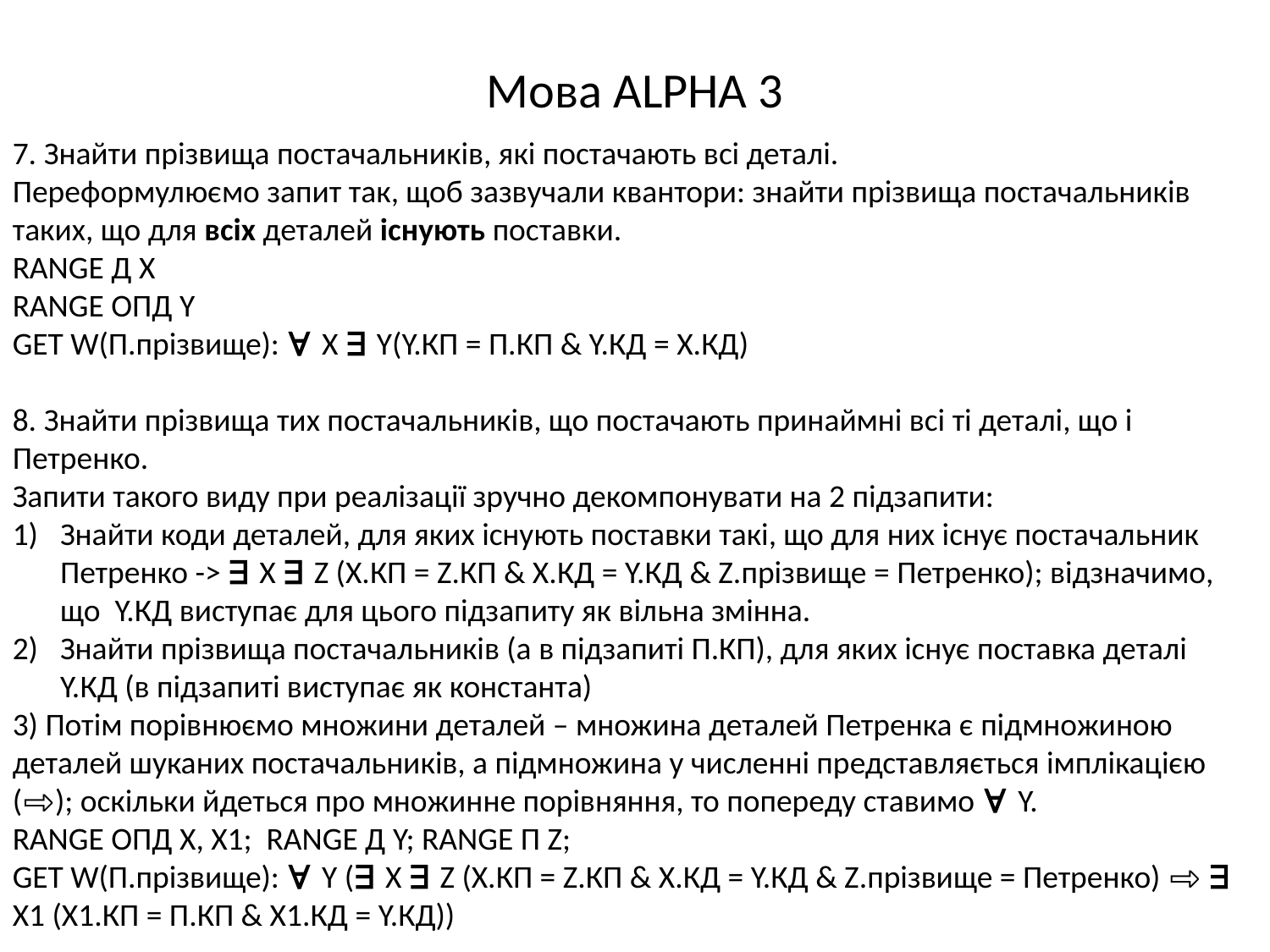

# Мова ALPHA 3
7. Знайти прізвища постачальників, які постачають всі деталі.
Переформулюємо запит так, щоб зазвучали квантори: знайти прізвища постачальників таких, що для всіх деталей існують поставки.
RANGE Д X
RANGE ОПД Y
GET W(П.прізвище): ∀ X ∃ Y(Y.КП = П.КП & Y.КД = X.КД)

8. Знайти прізвища тих постачальників, що постачають принаймні всі ті деталі, що і Петренко.
Запити такого виду при реалізації зручно декомпонувати на 2 підзапити:
Знайти коди деталей, для яких існують поставки такі, що для них існує постачальник Петренко -> ∃ X ∃ Z (X.КП = Z.КП & X.КД = Y.КД & Z.прізвище = Петренко); відзначимо, що  Y.КД виступає для цього підзапиту як вільна змінна.
Знайти прізвища постачальників (а в підзапиті П.КП), для яких існує поставка деталі Y.КД (в підзапиті виступає як константа)
3) Потім порівнюємо множини деталей – множина деталей Петренка є підмножиною деталей шуканих постачальників, а підмножина у численні представляється імплікацією (⇨); оскільки йдеться про множинне порівняння, то попереду ставимо ∀ Y.
RANGE ОПД X, X1;  RANGE Д Y; RANGE П Z;
GET W(П.прізвище): ∀ Y (∃ X ∃ Z (X.КП = Z.КП & X.КД = Y.КД & Z.прізвище = Петренко) ⇨ ∃ X1 (X1.КП = П.КП & X1.КД = Y.КД))